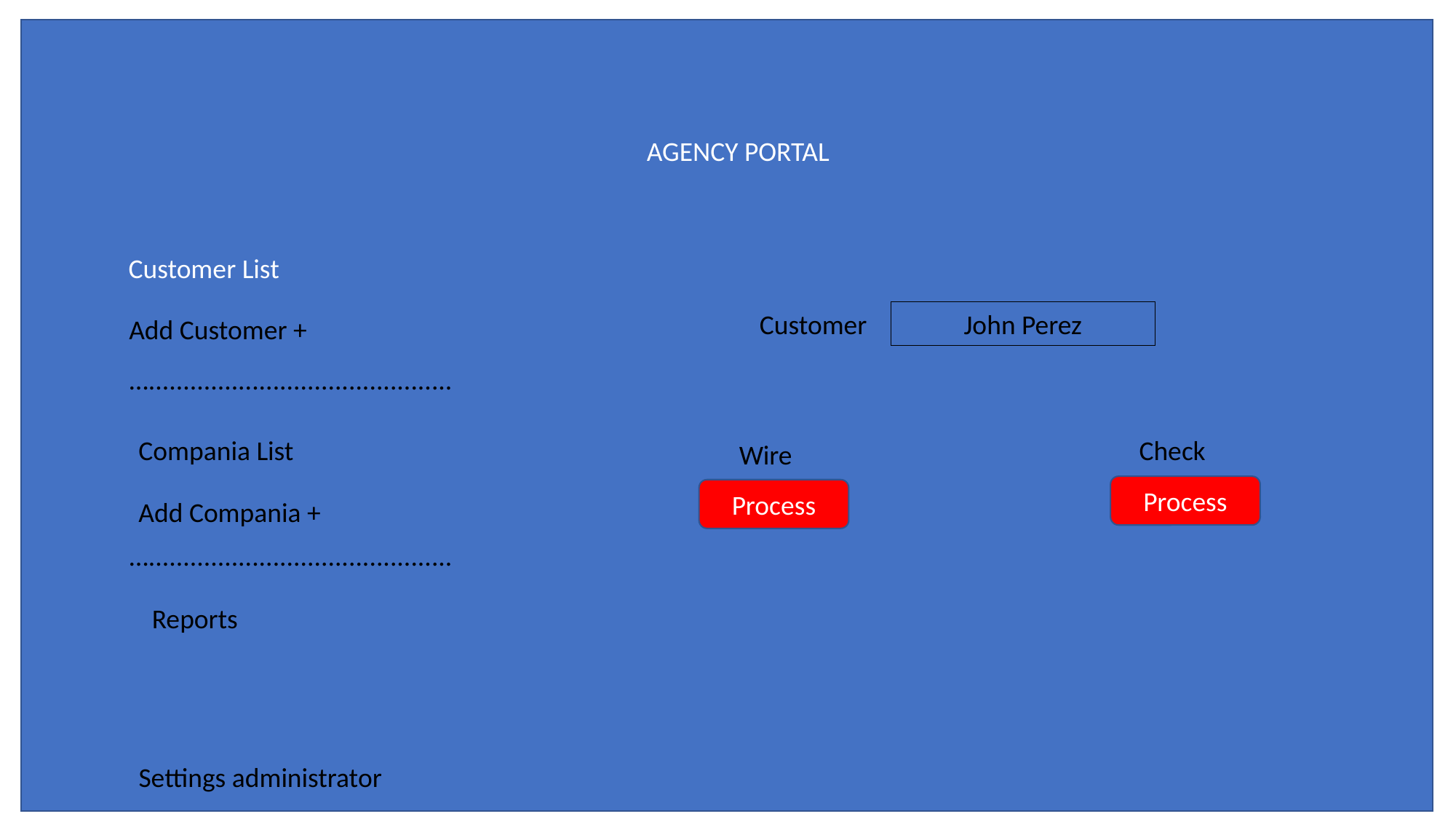

AGENCY PORTAL
Customer List
Customer
John Perez
Add Customer +
…............................................
Compania List
Check
Wire
Process
Process
Add Compania +
…............................................
Reports
Settings administrator